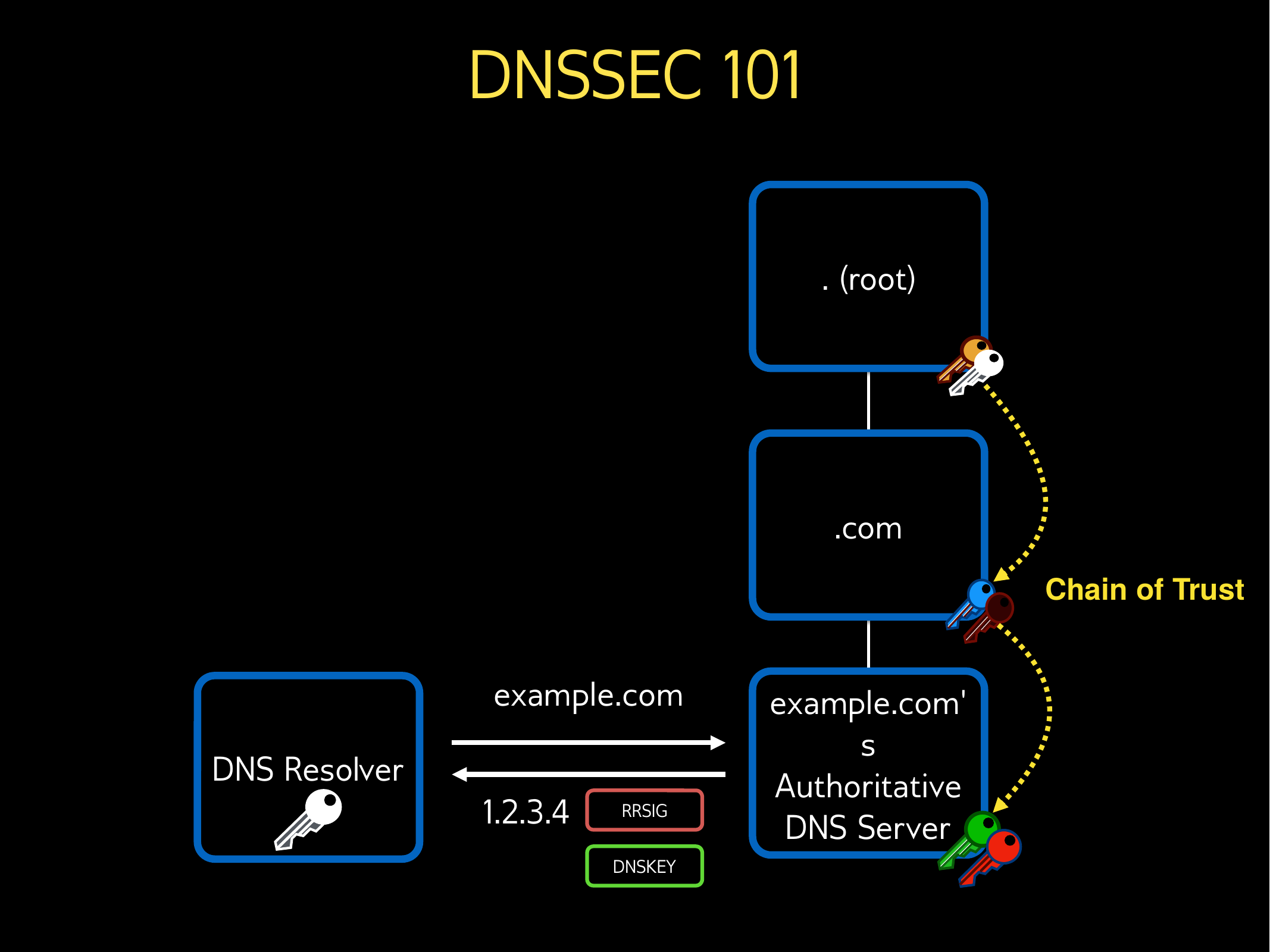

# DNSSEC 101
. (root)

.com
Chain of Trust

example.com

example.com's
Authoritative
DNS Server
DNS Resolver

1.2.3.4
RRSIG

DNSKEY
13